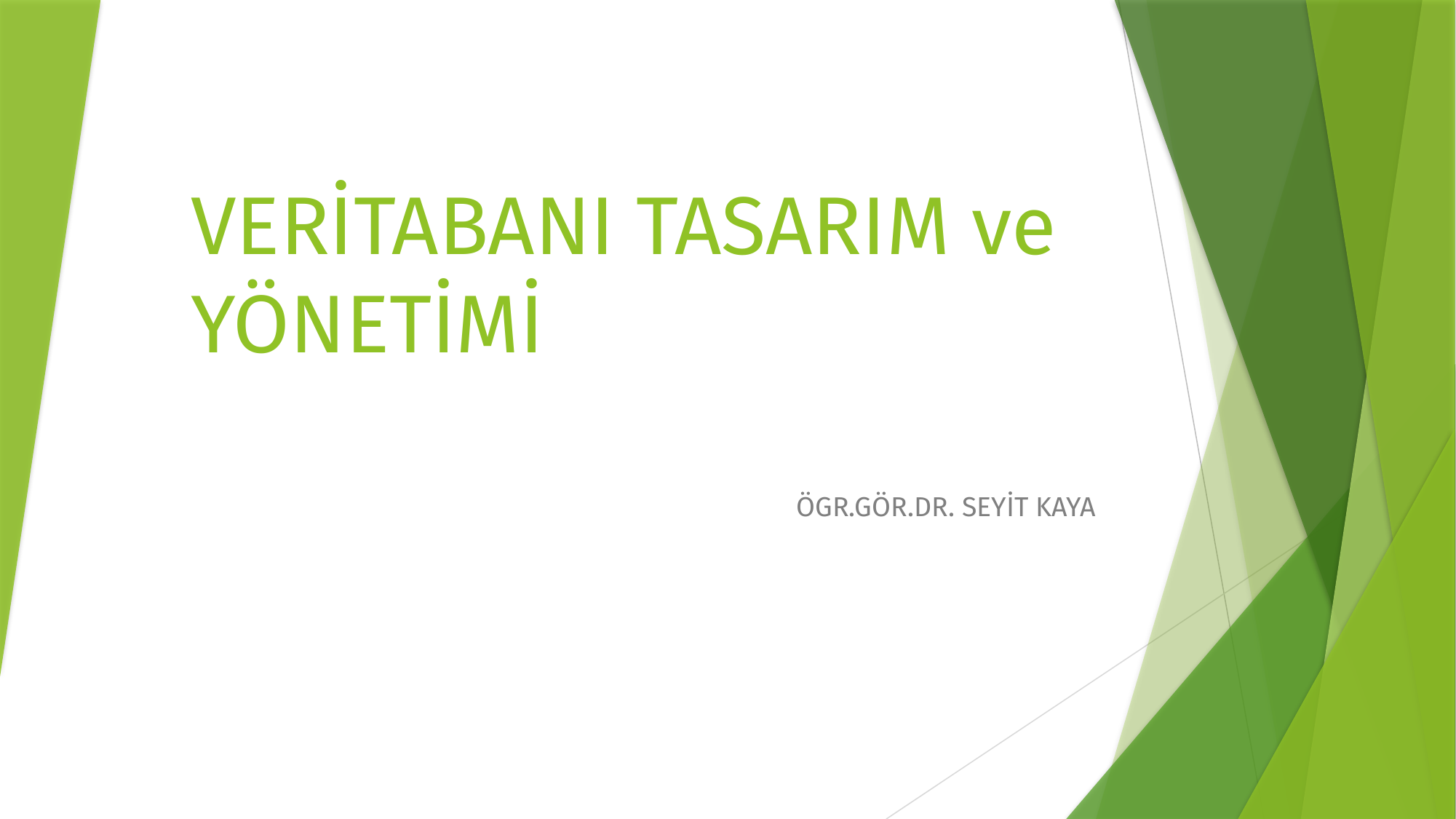

# VERİTABANI TASARIM ve YÖNETİMİ
ÖGR.GÖR.DR. SEYİT KAYA